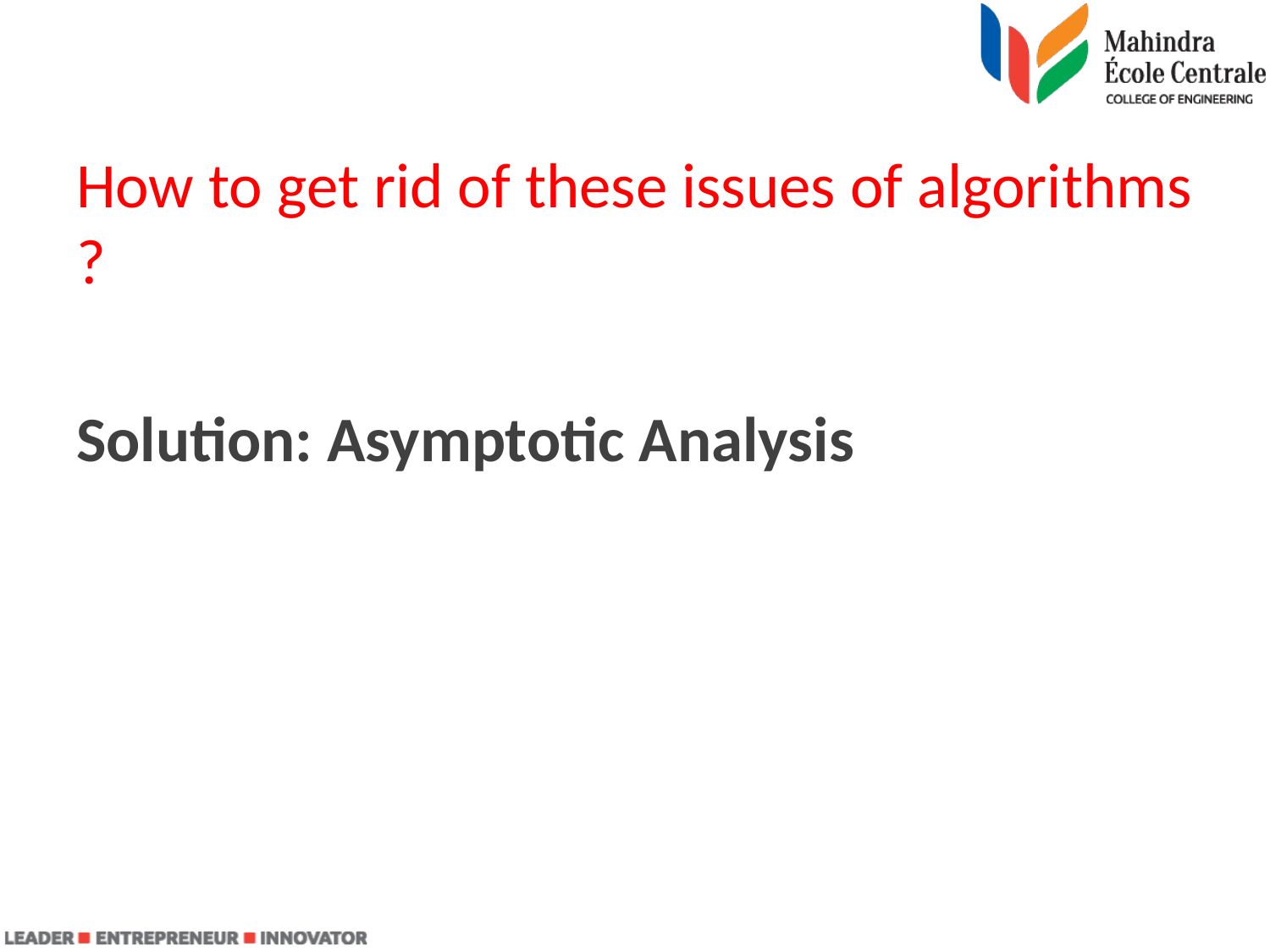

#
How to get rid of these issues of algorithms ?

Solution: Asymptotic Analysis